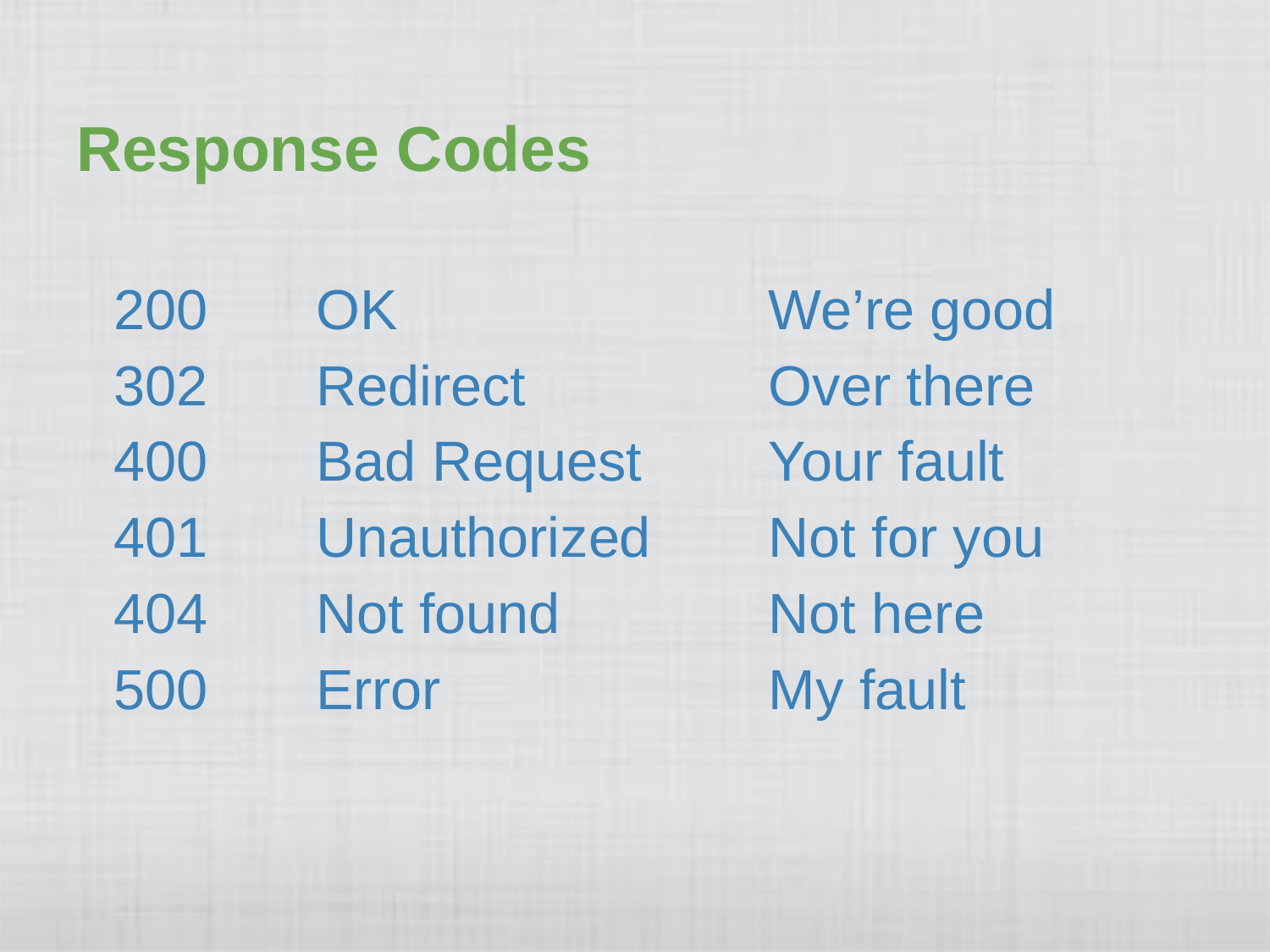

# Response Codes
| 200 | OK | We’re good |
| --- | --- | --- |
| 302 | Redirect | Over there |
| 400 | Bad Request | Your fault |
| 401 | Unauthorized | Not for you |
| 404 | Not found | Not here |
| 500 | Error | My fault |